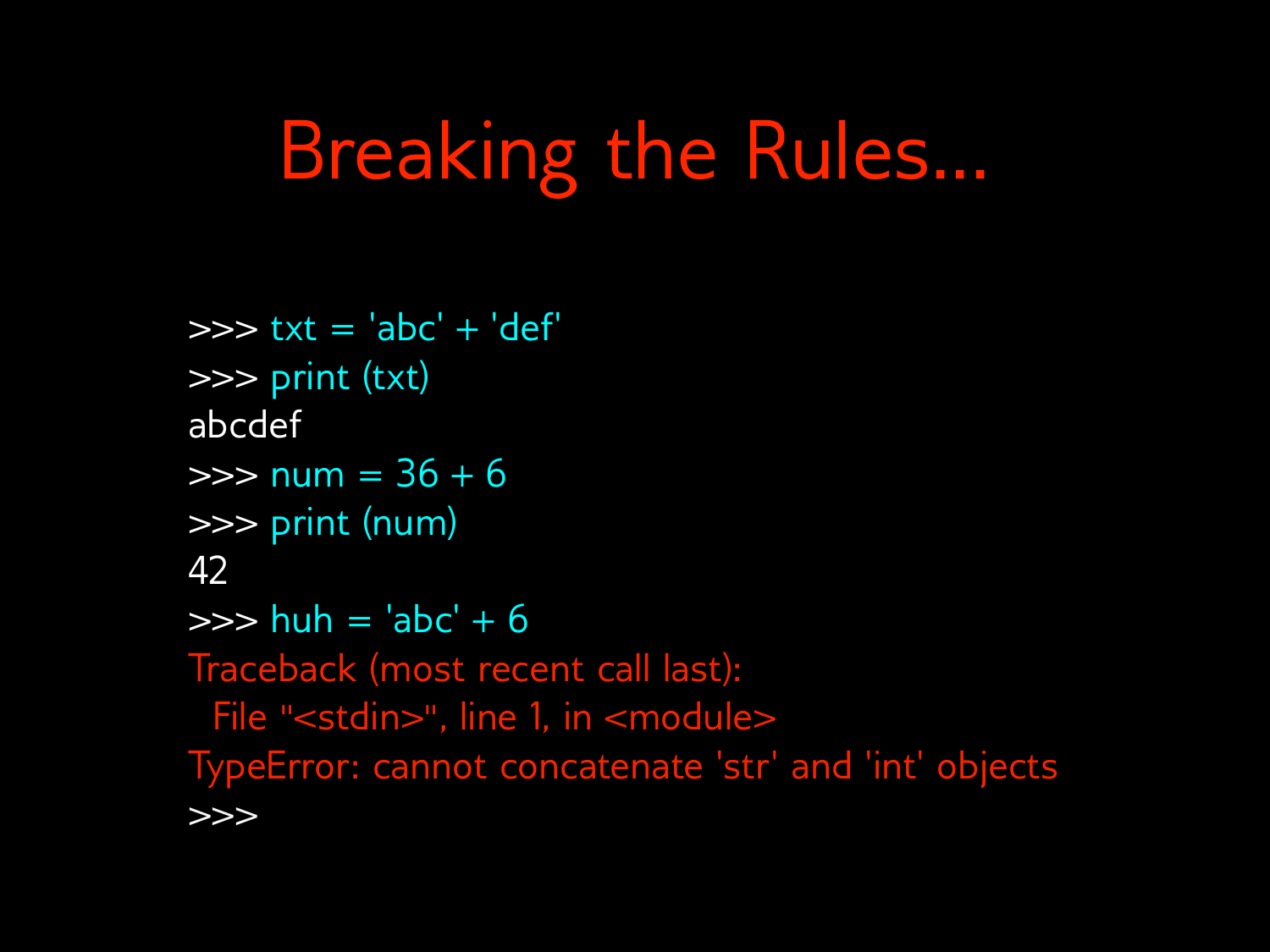

# Breaking the Rules...
>>> txt = 'abc' + 'def'
>>> print (txt)
abcdef
>>> num = 36 + 6
>>> print (num)
42
>>> huh = 'abc' + 6
Traceback (most recent call last):
  File "<stdin>", line 1, in <module>
TypeError: cannot concatenate 'str' and 'int' objects
>>>